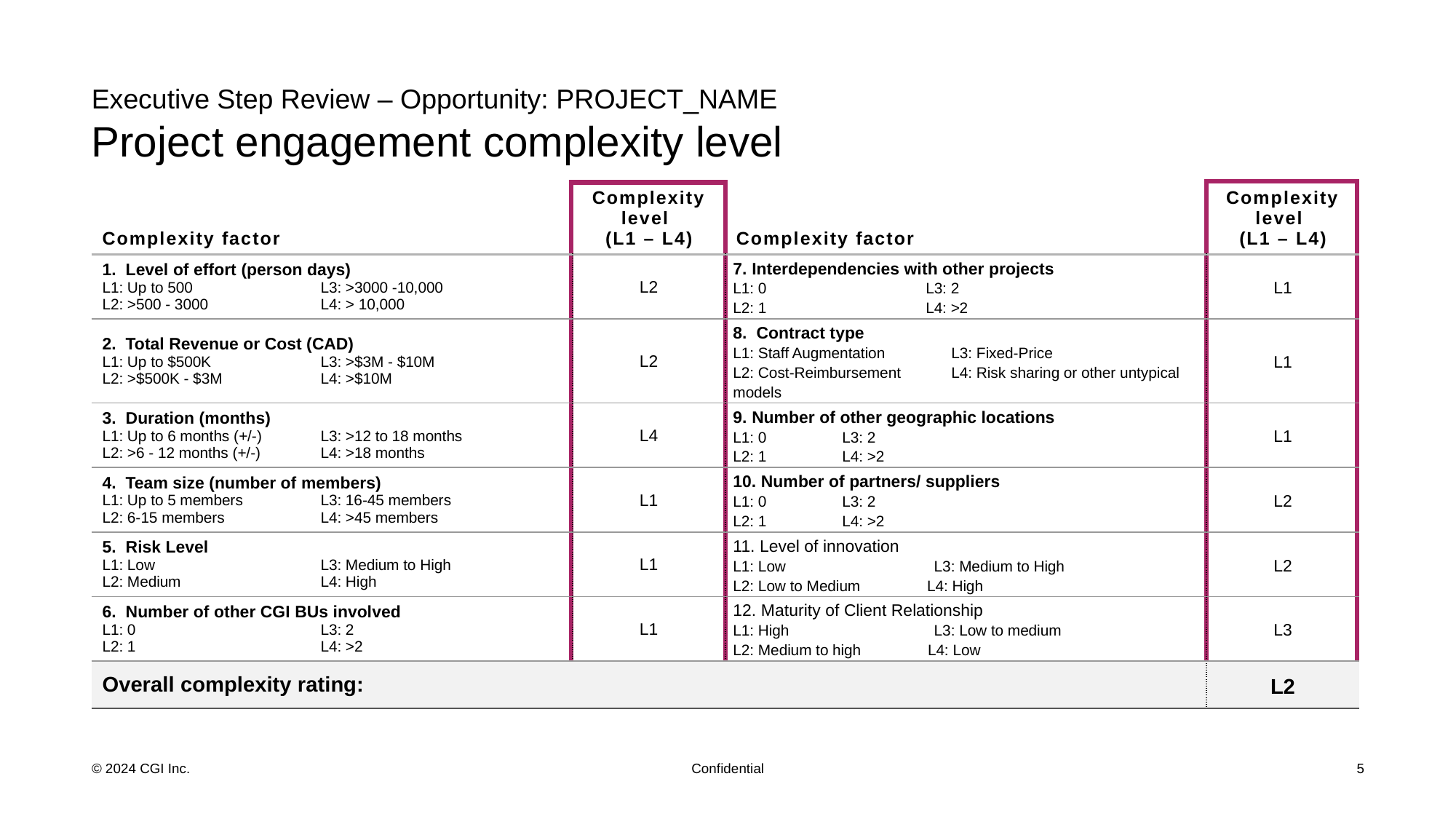

# Executive Step Review – Opportunity: PROJECT_NAME Project engagement complexity level

| Complexity factor | Complexity level (L1 – L4) | Complexity factor | Complexity level (L1 – L4) |
| --- | --- | --- | --- |
| 1. Level of effort (person days) L1: Up to 500 L3: >3000 -10,000 L2: >500 - 3000 L4: > 10,000 | L2 | 7. Interdependencies with other projects L1: 0 L3: 2 L2: 1 L4: >2 | L1 |
| 2. Total Revenue or Cost (CAD) L1: Up to $500K L3: >$3M - $10M L2: >$500K - $3M L4: >$10M | L2 | 8. Contract type L1: Staff Augmentation L3: Fixed-Price L2: Cost-Reimbursement L4: Risk sharing or other untypical models | L1 |
| 3. Duration (months) L1: Up to 6 months (+/-) L3: >12 to 18 months L2: >6 - 12 months (+/-) L4: >18 months | L4 | 9. Number of other geographic locations L1: 0 L3: 2 L2: 1 L4: >2 | L1 |
| 4. Team size (number of members) L1: Up to 5 members L3: 16-45 members L2: 6-15 members L4: >45 members | L1 | 10. Number of partners/ suppliers L1: 0 L3: 2 L2: 1 L4: >2 | L2 |
| 5. Risk Level L1: Low L3: Medium to High L2: Medium L4: High | L1 | 11. Level of innovation L1: Low L3: Medium to High L2: Low to Medium L4: High | L2 |
| 6. Number of other CGI BUs involved L1: 0 L3: 2 L2: 1 L4: >2 | L1 | 12. Maturity of Client Relationship L1: High L3: Low to medium L2: Medium to high L4: Low | L3 |
| Overall complexity rating: | XXX | XXX | L2 |